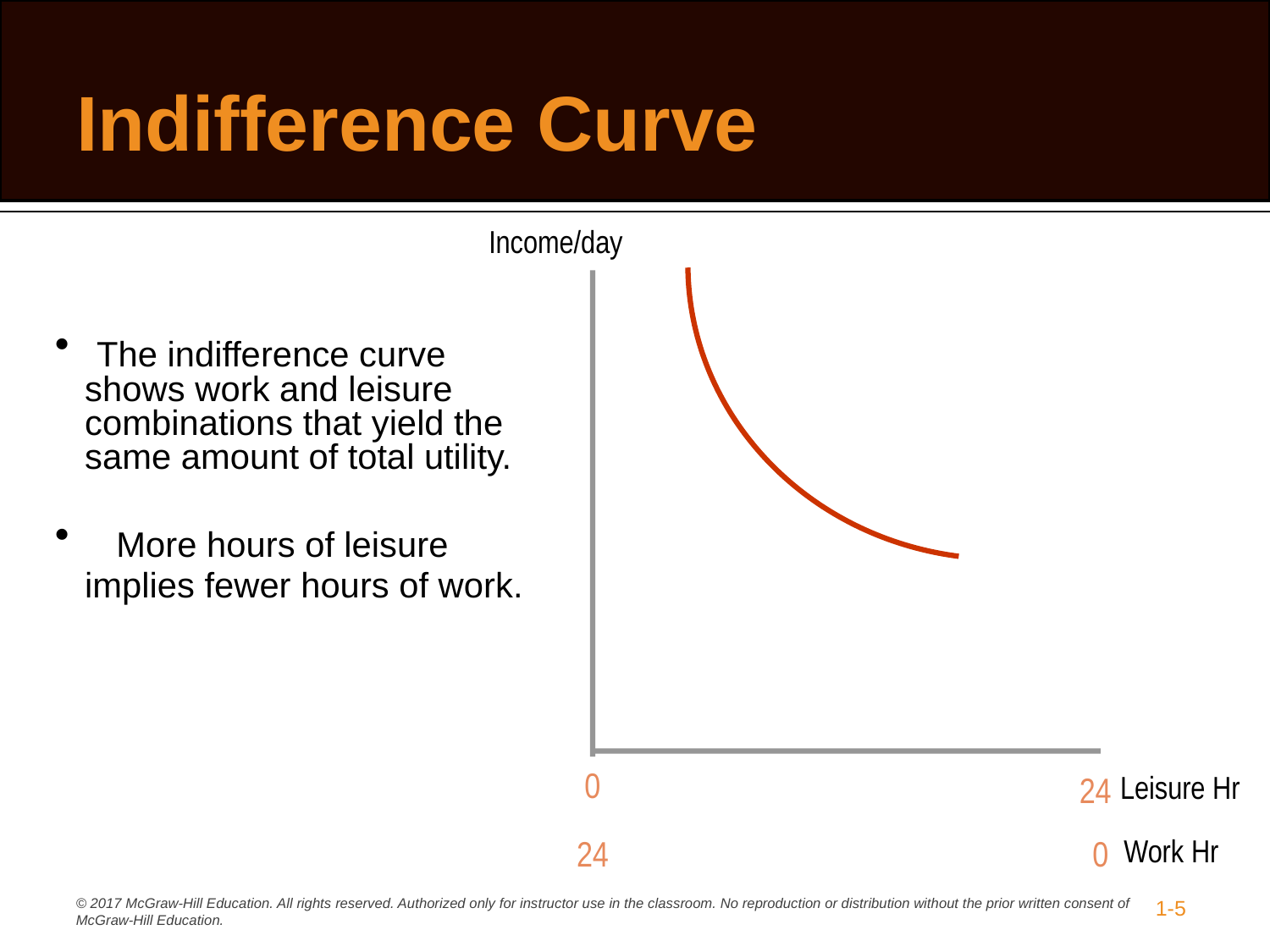

# Indifference Curve
Income/day

 The indifference curve shows work and leisure combinations that yield the same amount of total utility.
 	More hours of leisure implies fewer hours of work.

0
24
 Leisure Hr
24
0
Work Hr